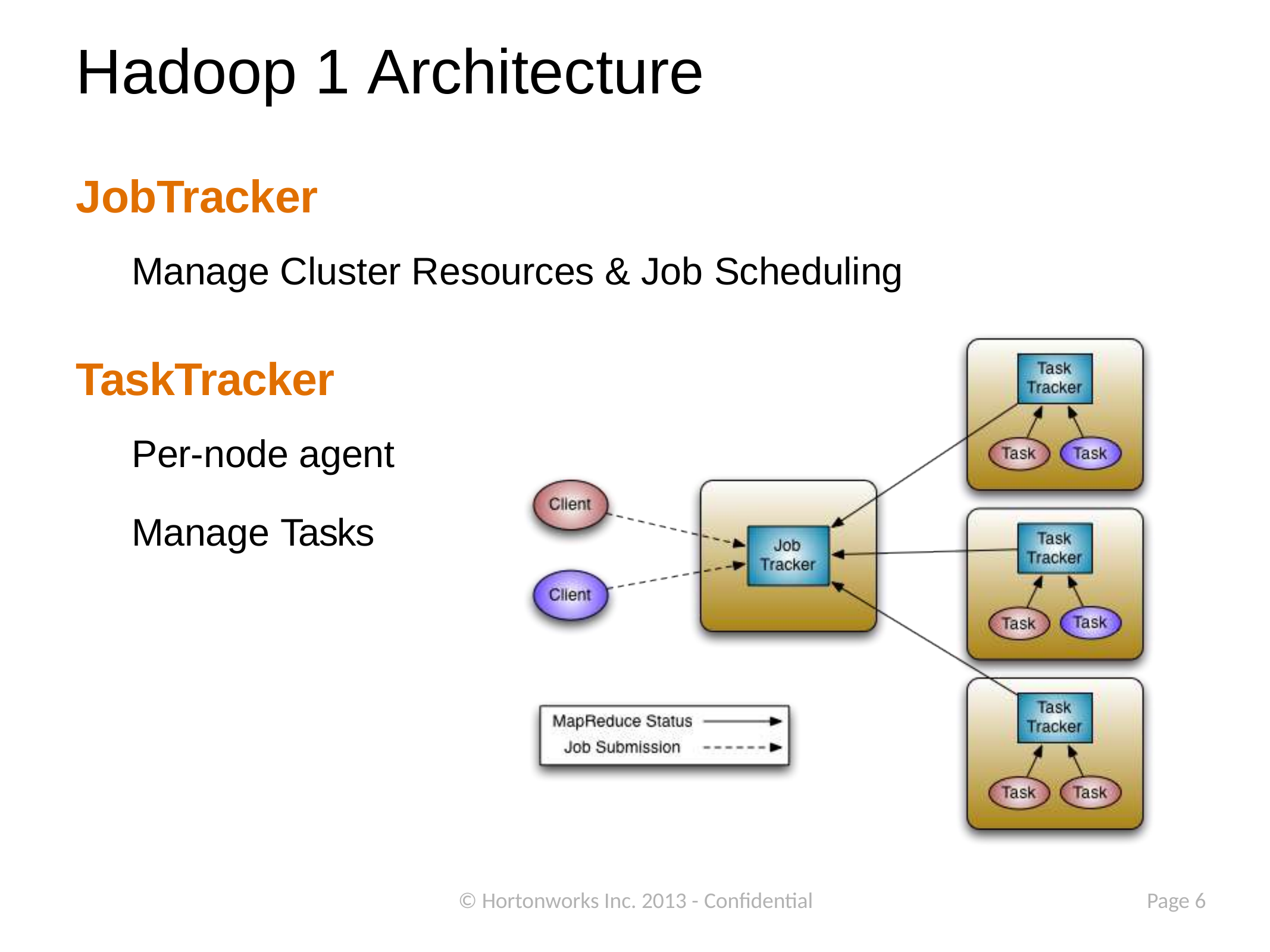

# Hadoop 1 Architecture
JobTracker
Manage Cluster Resources & Job Scheduling

TaskTracker
Per-node agent
Manage Tasks

© Hortonworks Inc. 2013 - Confidential
Page 6